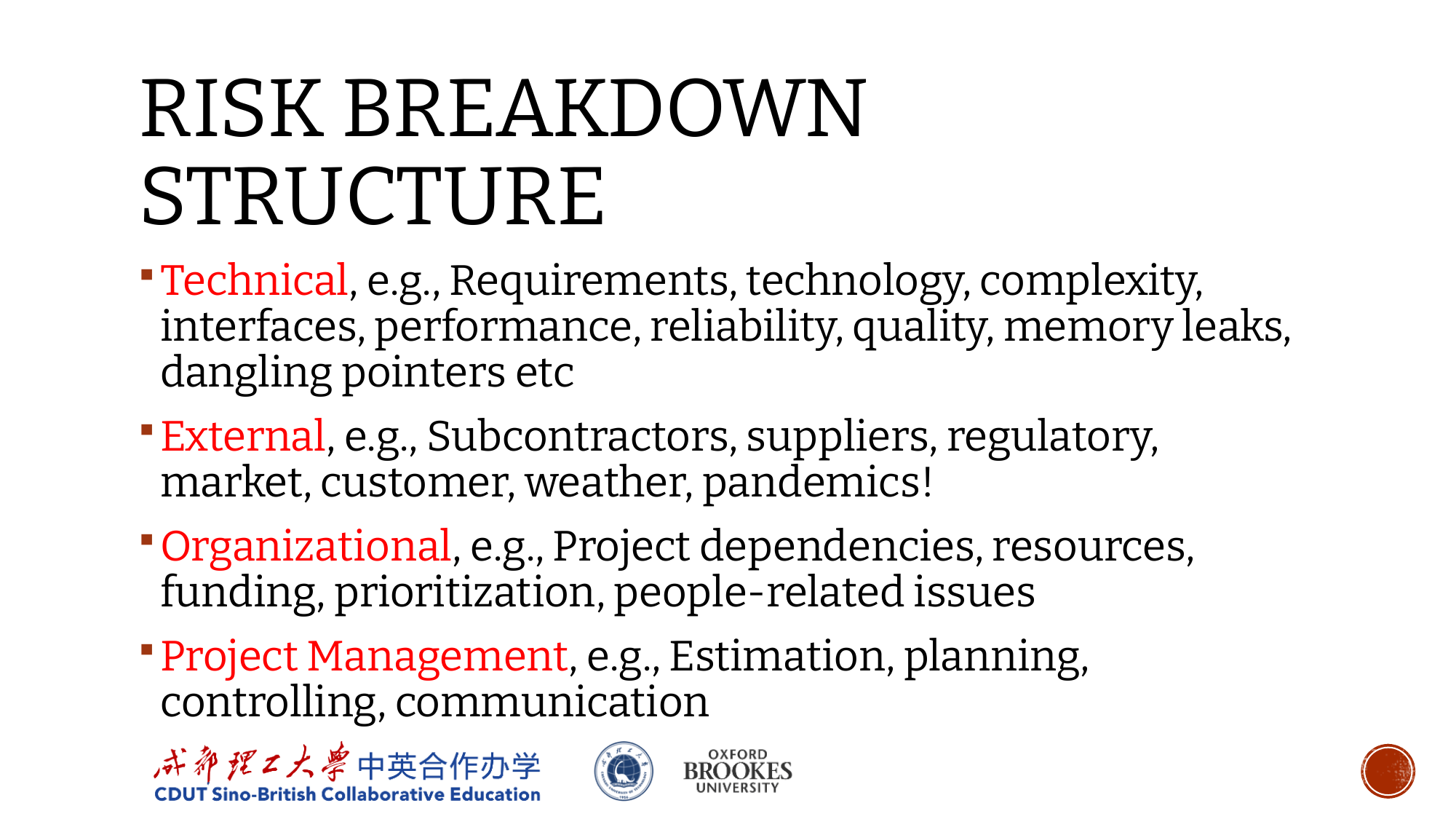

# Risk BReakdown structure
Technical, e.g., Requirements, technology, complexity, interfaces, performance, reliability, quality, memory leaks, dangling pointers etc
External, e.g., Subcontractors, suppliers, regulatory, market, customer, weather, pandemics!
Organizational, e.g., Project dependencies, resources, funding, prioritization, people-related issues
Project Management, e.g., Estimation, planning, controlling, communication

13